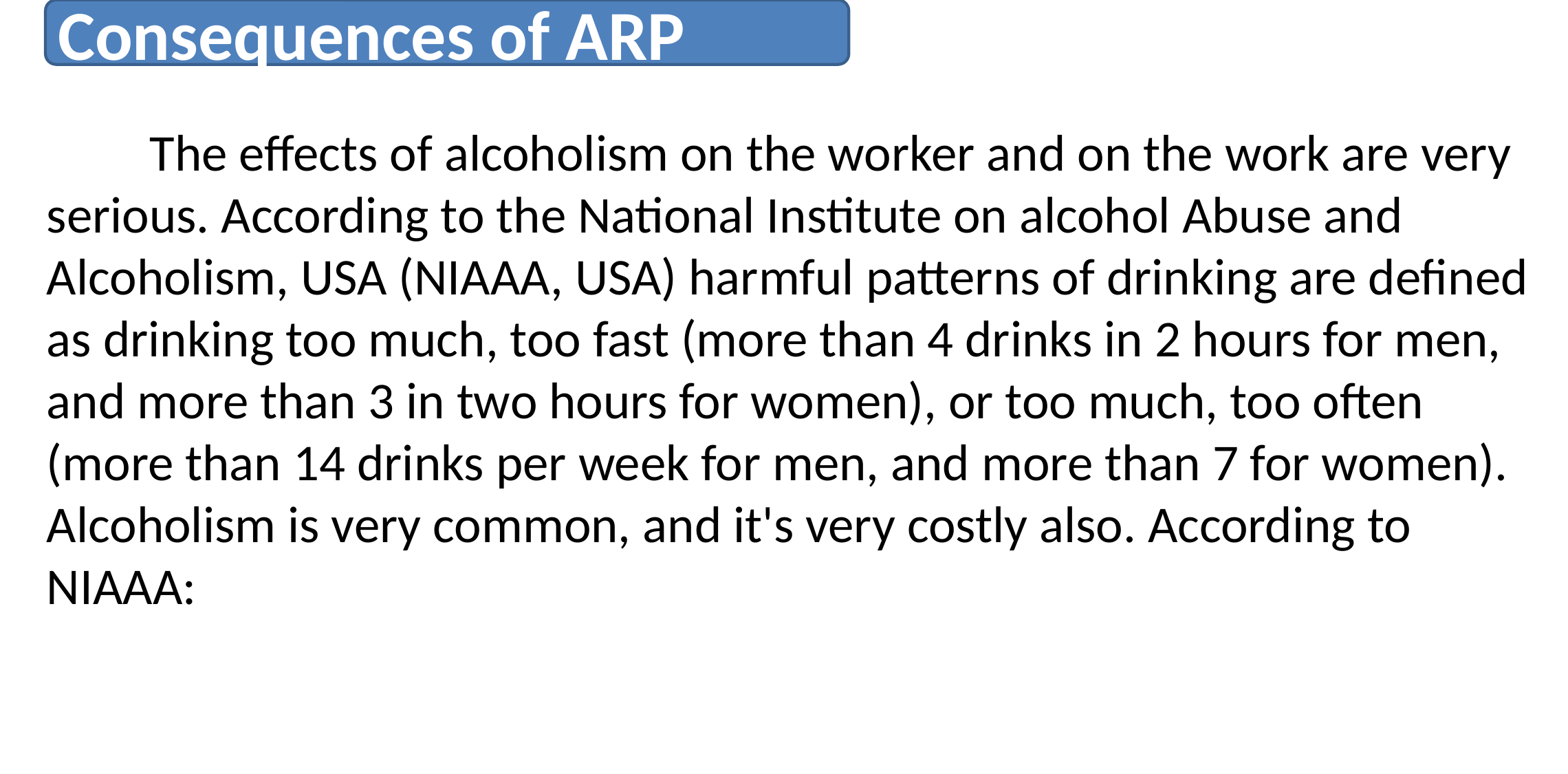

Consequences of ARP

	The effects of alcoholism on the worker and on the work are very serious. According to the National Institute on alcohol Abuse and Alcoholism, USA (NIAAA, USA) harmful patterns of drinking are defined as drinking too much, too fast (more than 4 drinks in 2 hours for men, and more than 3 in two hours for women), or too much, too often (more than 14 drinks per week for men, and more than 7 for women). Alcoholism is very common, and it's very costly also. According to NIAAA: